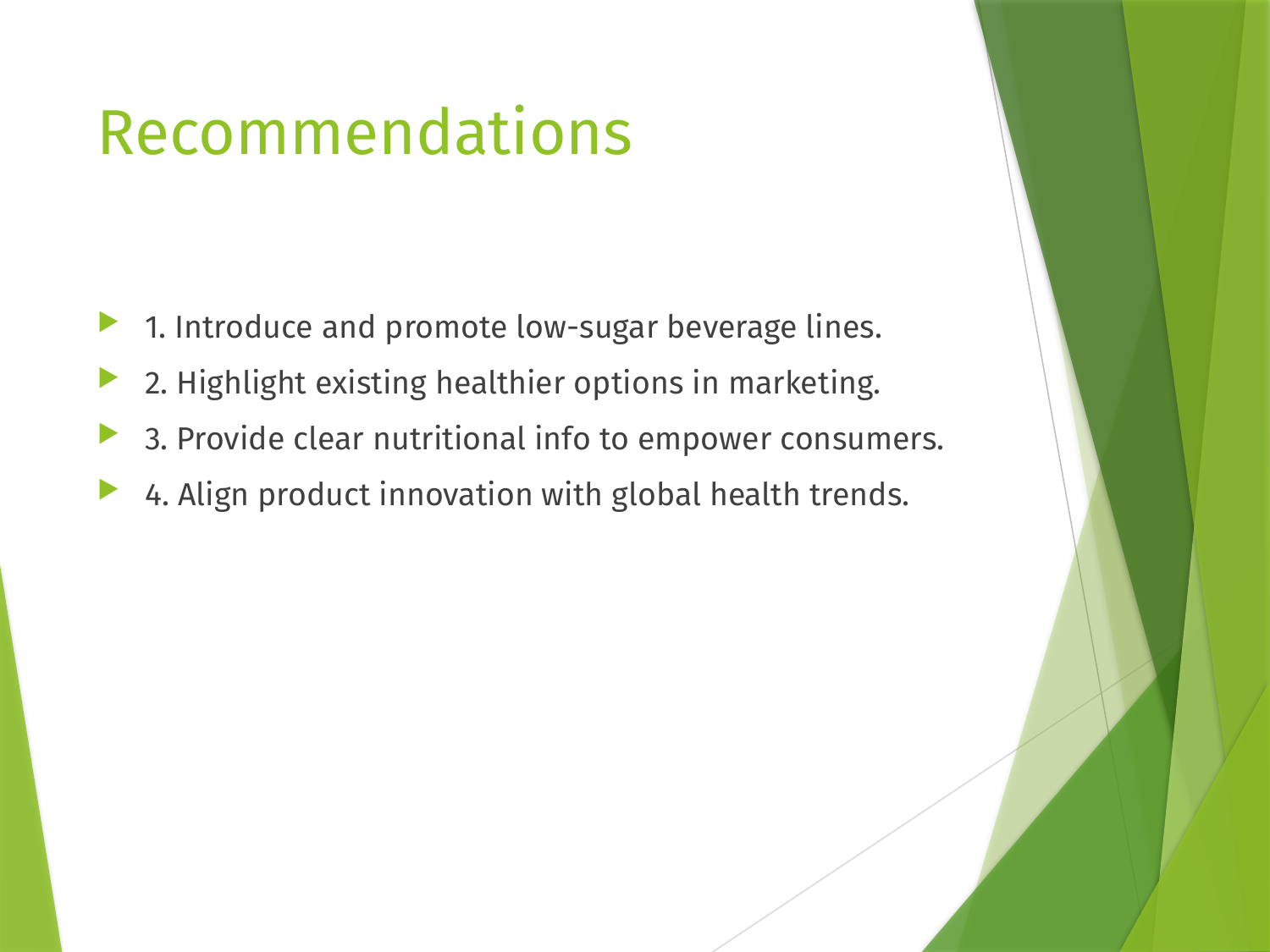

# Recommendations
1. Introduce and promote low-sugar beverage lines.
2. Highlight existing healthier options in marketing.
3. Provide clear nutritional info to empower consumers.
4. Align product innovation with global health trends.